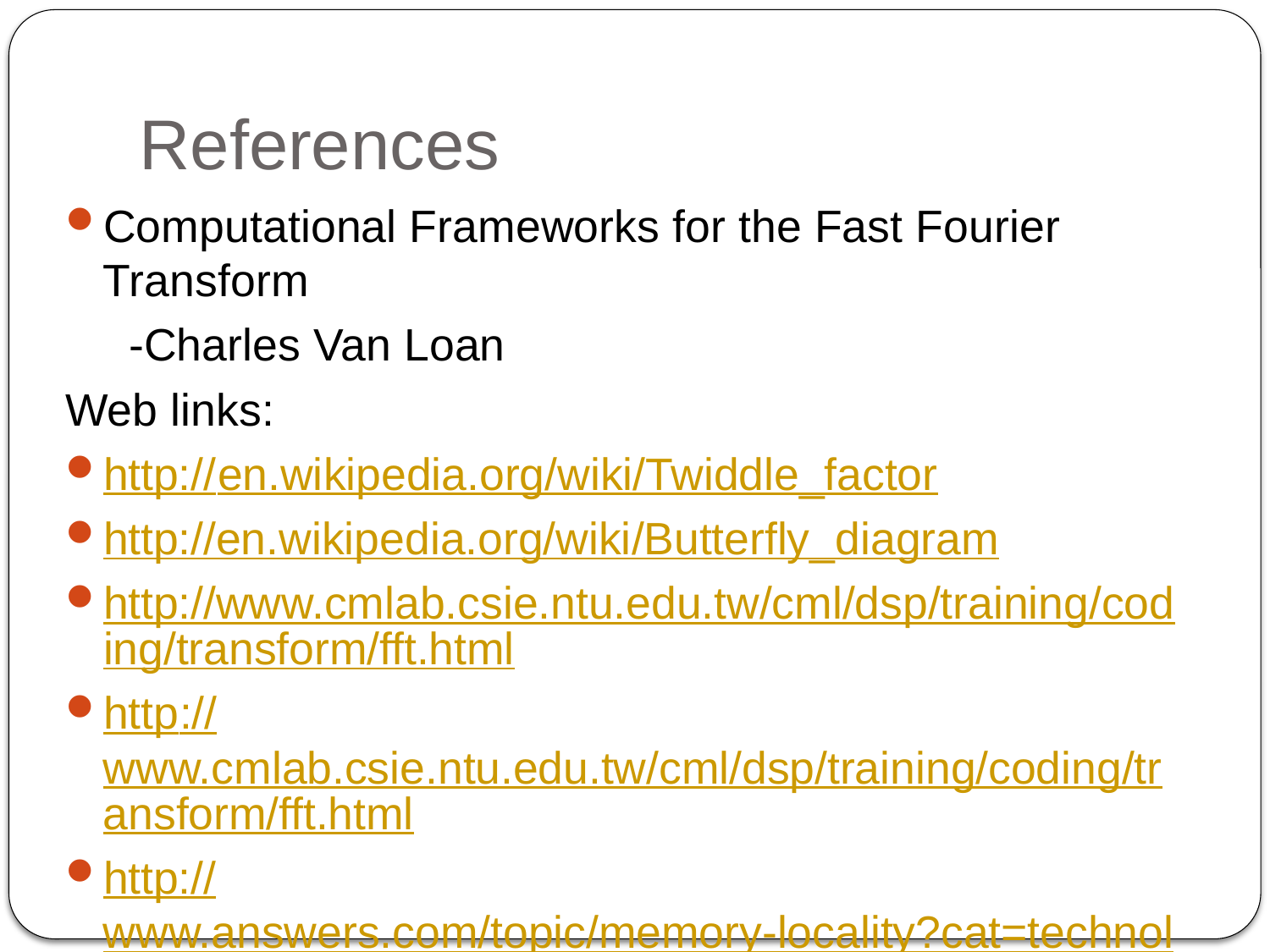

# References
Computational Frameworks for the Fast Fourier Transform
     -Charles Van Loan
Web links:
http://en.wikipedia.org/wiki/Twiddle_factor
http://en.wikipedia.org/wiki/Butterfly_diagram
http://www.cmlab.csie.ntu.edu.tw/cml/dsp/training/coding/transform/fft.html
http://www.cmlab.csie.ntu.edu.tw/cml/dsp/training/coding/transform/fft.html
http://www.answers.com/topic/memory-locality?cat=technology